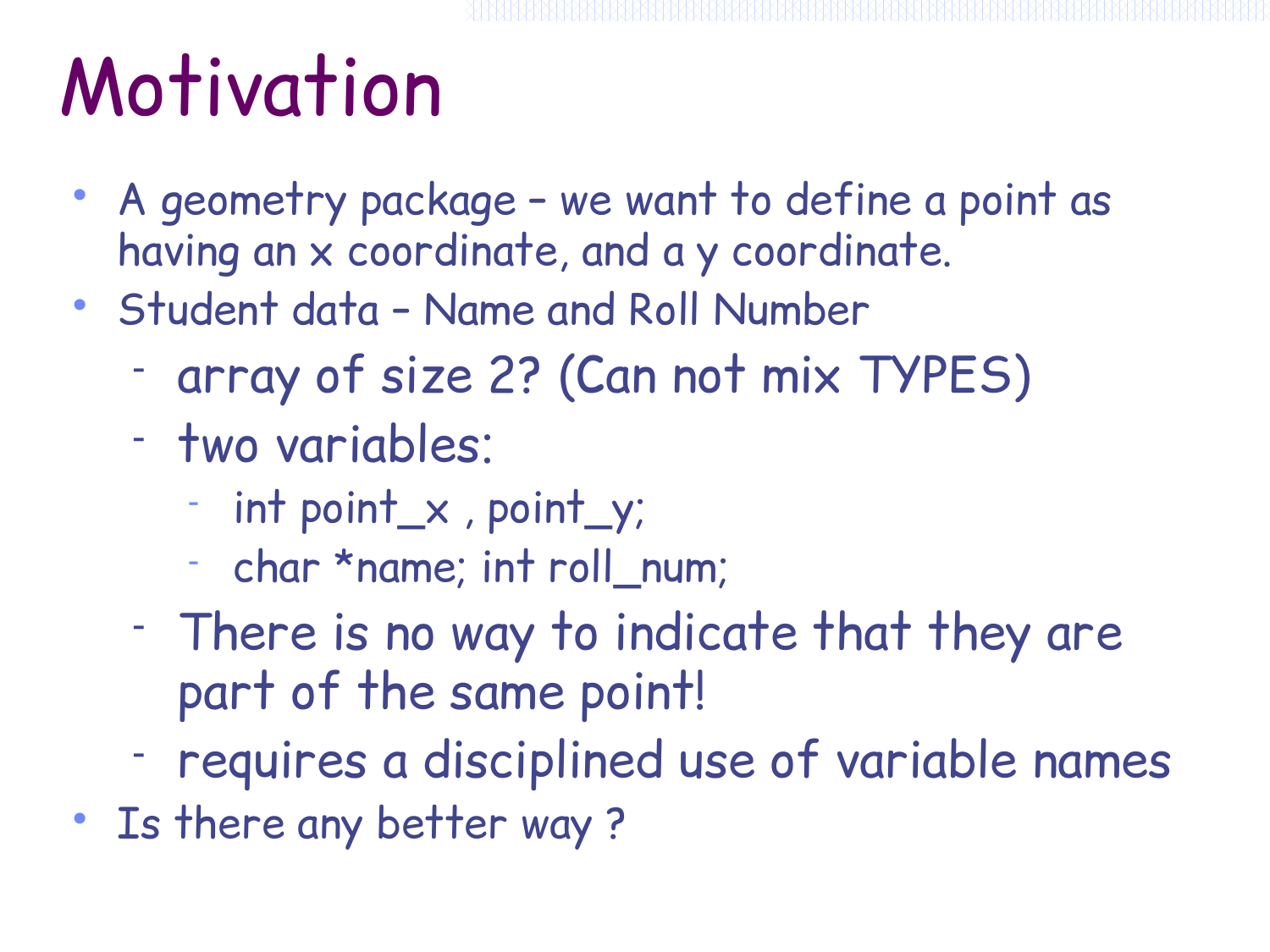

# Motivation
A geometry package – we want to define a point as having an x coordinate, and a y coordinate.
Student data – Name and Roll Number
array of size 2? (Can not mix TYPES)
two variables:
int point_x , point_y;
char *name; int roll_num;
There is no way to indicate that they are part of the same point!
requires a disciplined use of variable names
Is there any better way ?